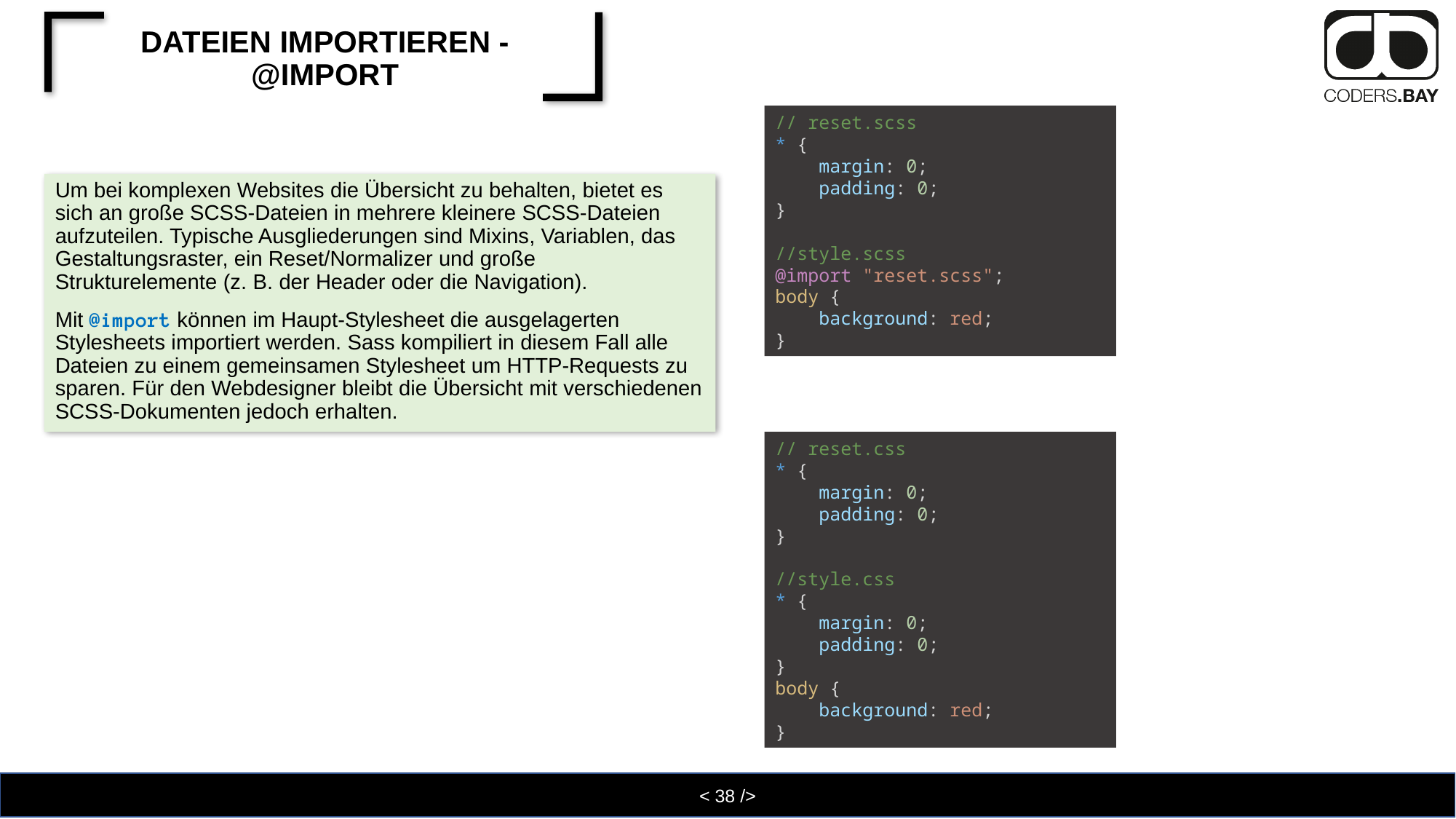

# Dateien importieren - @import
// reset.scss
* {
    margin: 0;
    padding: 0;
}
//style.scss
@import "reset.scss";
body {
    background: red;
}
Um bei komplexen Websites die Übersicht zu behalten, bietet es sich an große SCSS-Dateien in mehrere kleinere SCSS-Dateien aufzuteilen. Typische Ausgliederungen sind Mixins, Variablen, das Gestaltungsraster, ein Reset/Normalizer und große Strukturelemente (z. B. der Header oder die Navigation).
Mit @import können im Haupt-Stylesheet die ausgelagerten Stylesheets importiert werden. Sass kompiliert in diesem Fall alle Dateien zu einem gemeinsamen Stylesheet um HTTP-Requests zu sparen. Für den Webdesigner bleibt die Übersicht mit verschiedenen SCSS-Dokumenten jedoch erhalten.
// reset.css
* {
    margin: 0;
    padding: 0;
}
//style.css
* {
    margin: 0;
    padding: 0;
}
body {
    background: red;
}